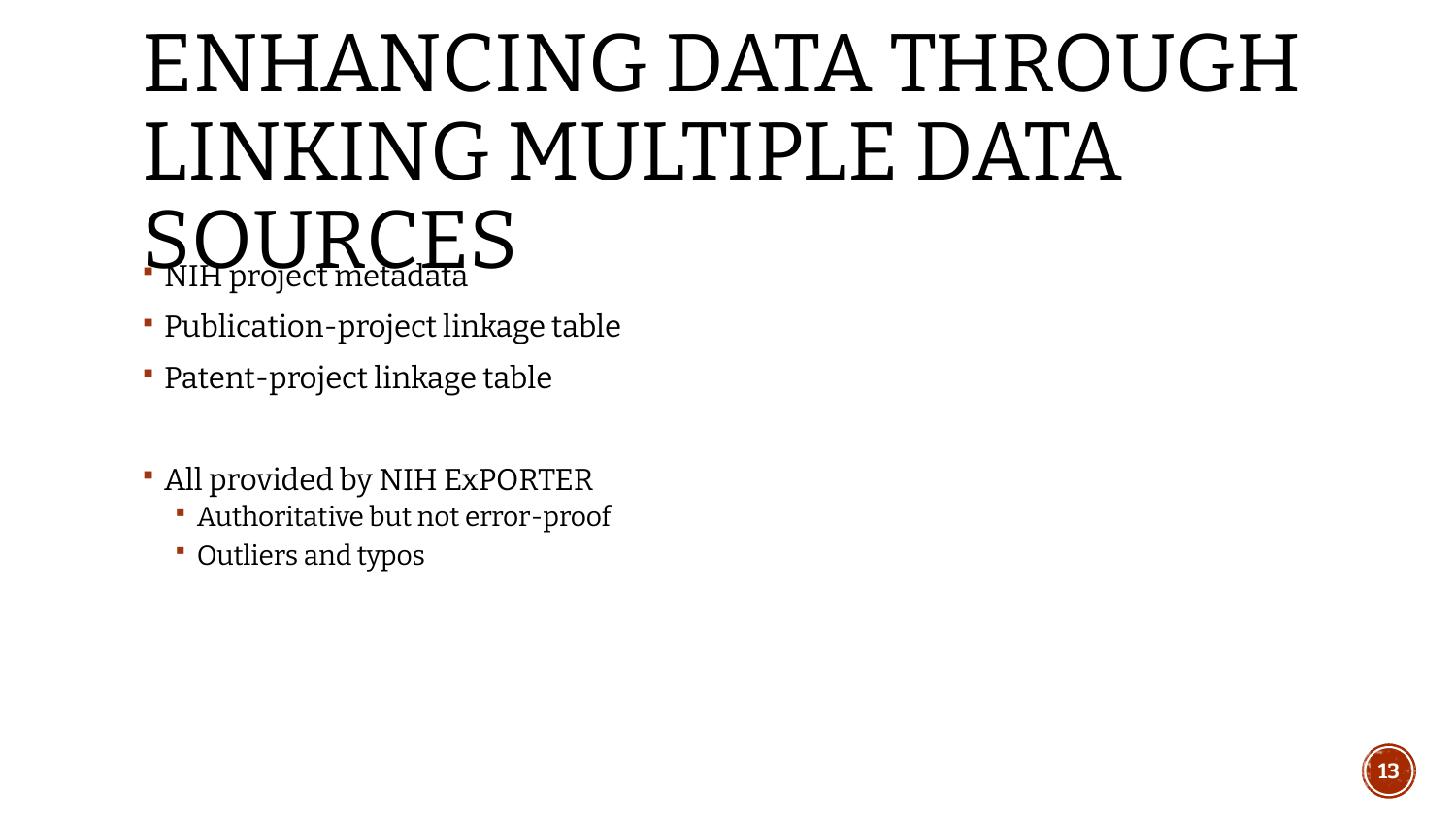

# enhancing data through linking multiple data sources
NIH project metadata
Publication-project linkage table
Patent-project linkage table

All provided by NIH ExPORTER
Authoritative but not error-proof
Outliers and typos
13